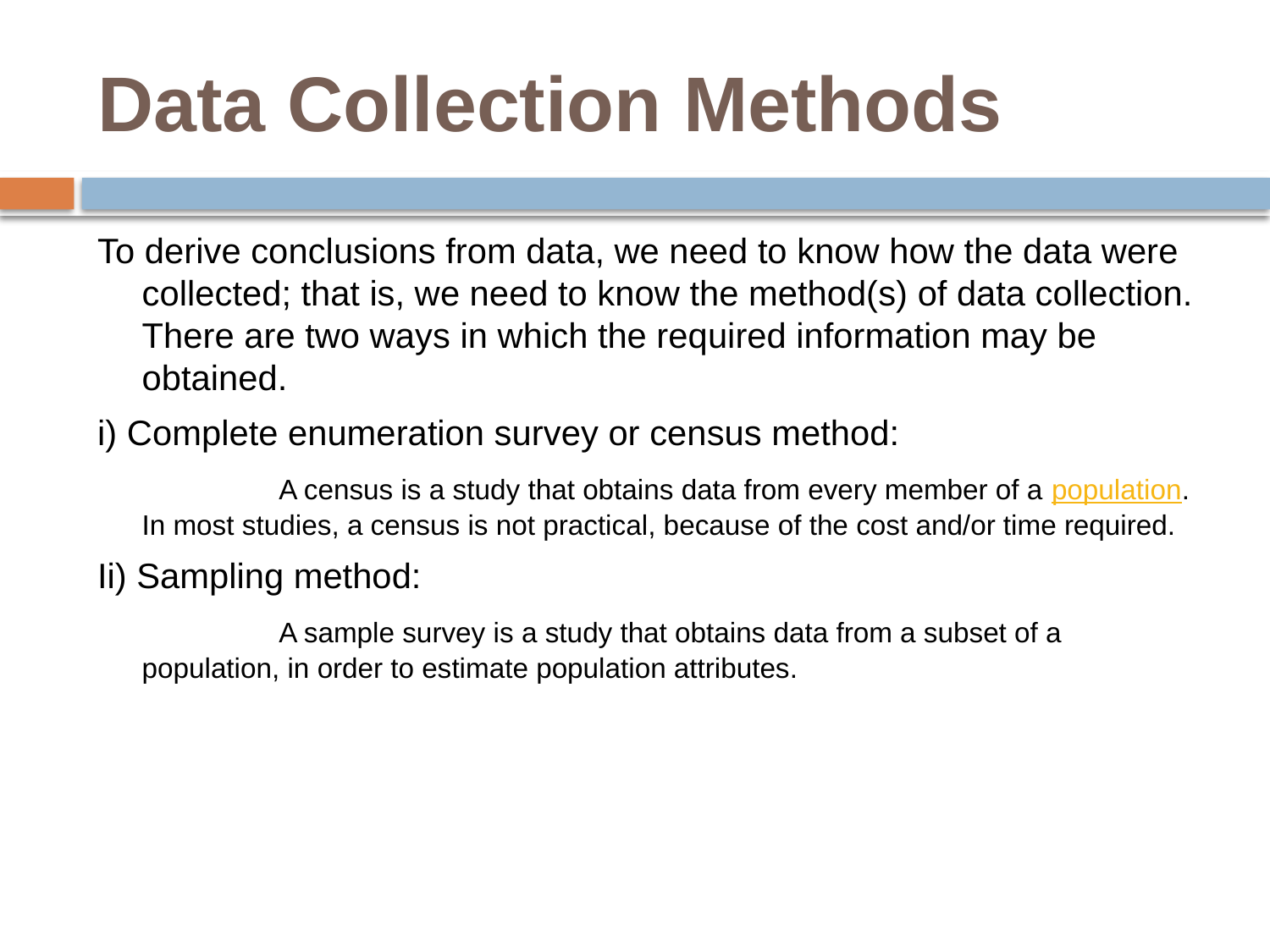

# Data Collection Methods
To derive conclusions from data, we need to know how the data were collected; that is, we need to know the method(s) of data collection. There are two ways in which the required information may be obtained.
i) Complete enumeration survey or census method:
		 A census is a study that obtains data from every member of a population. In most studies, a census is not practical, because of the cost and/or time required.
Ii) Sampling method:
		 A sample survey is a study that obtains data from a subset of a population, in order to estimate population attributes.